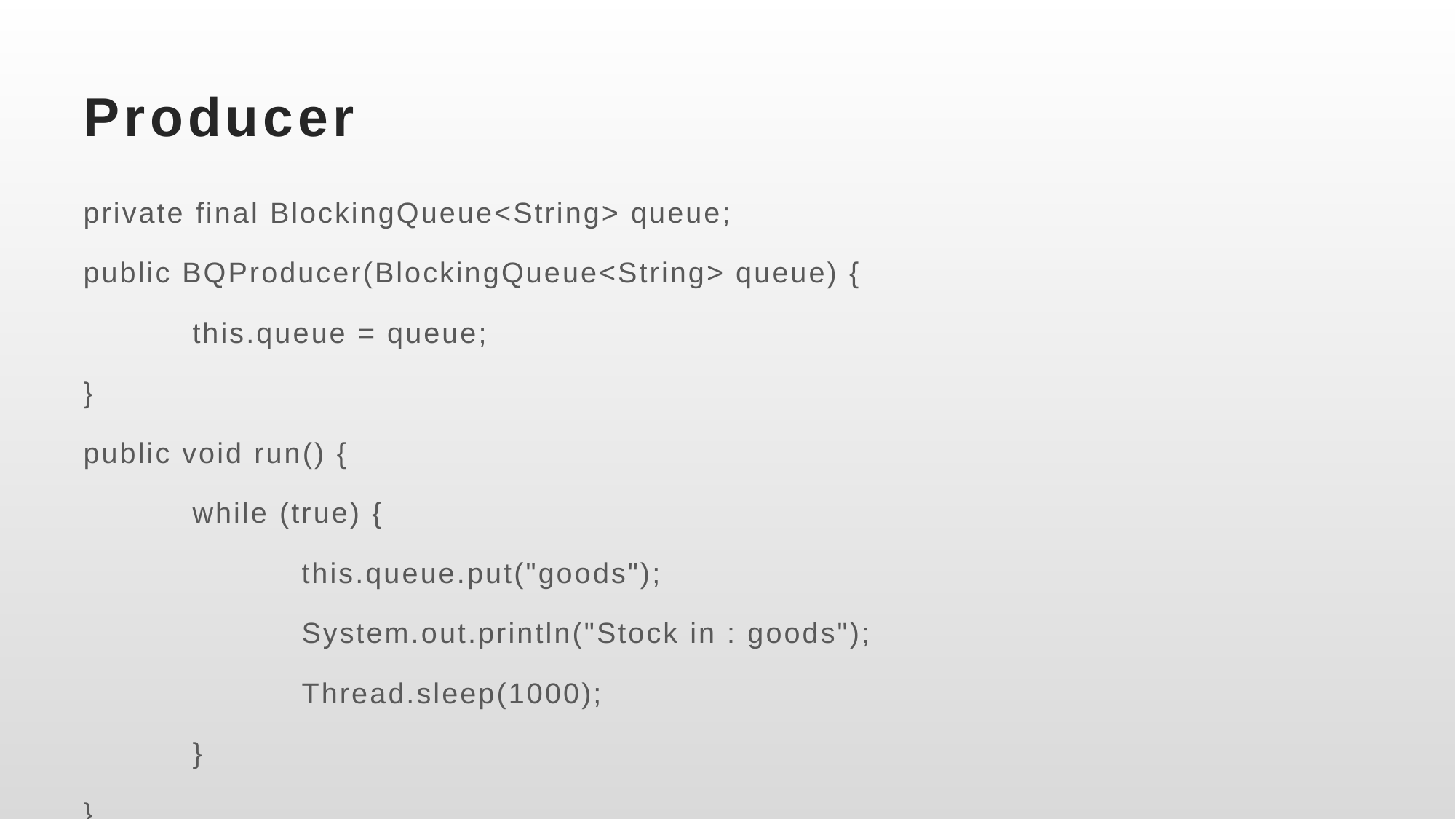

# Producer
private final BlockingQueue<String> queue;
public BQProducer(BlockingQueue<String> queue) {
	this.queue = queue;
}
public void run() {
	while (true) {
		this.queue.put("goods");
		System.out.println("Stock in : goods");
		Thread.sleep(1000);
	}
}